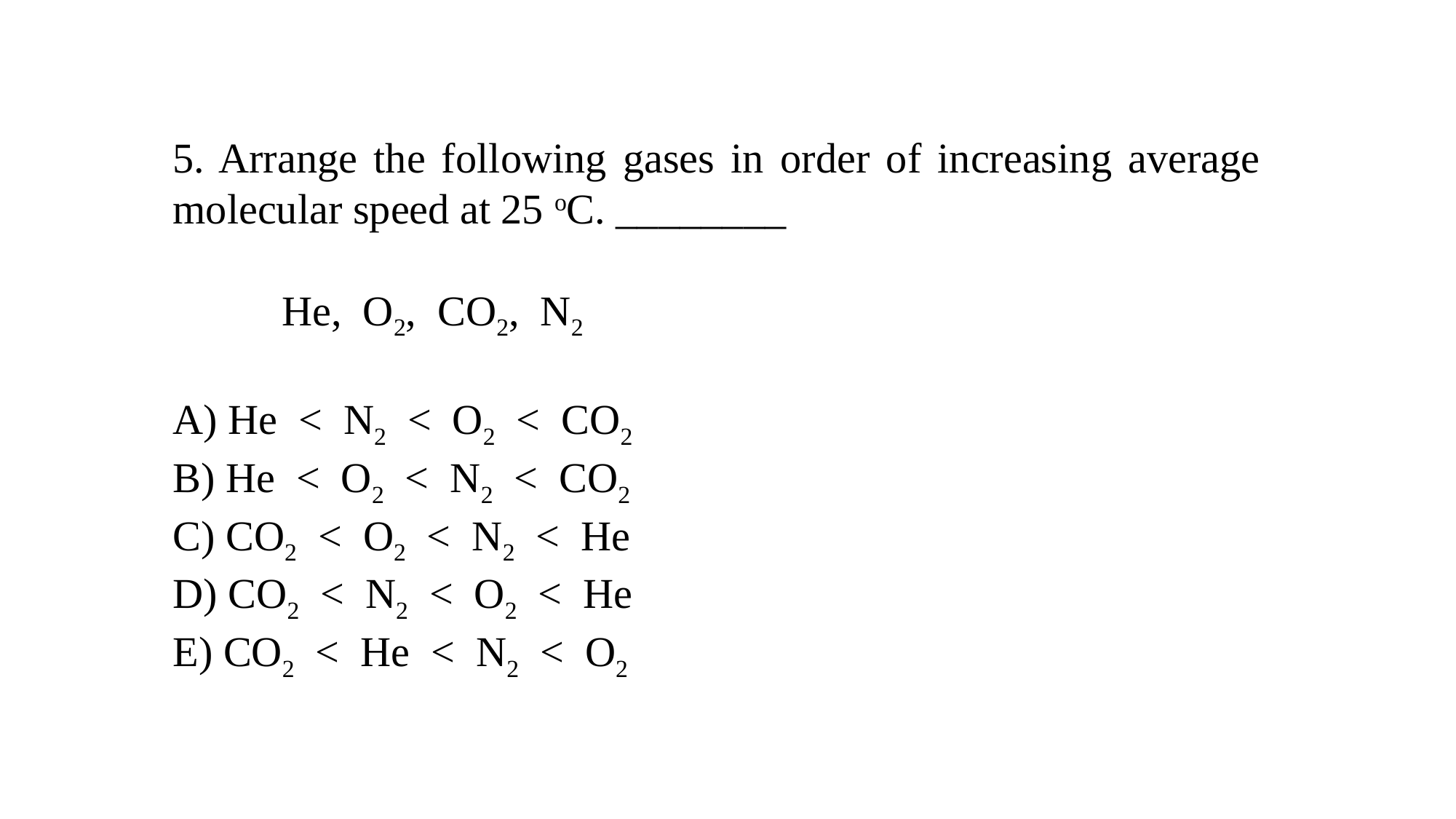

5. Arrange the following gases in order of increasing average molecular speed at 25 oC. ________

	He,  O2,  CO2,  N2

A) He  <  N2  <  O2  <  CO2
B) He  <  O2  <  N2  <  CO2
C) CO2  <  O2  <  N2  <  He
D) CO2  <  N2  <  O2  <  He
E) CO2  <  He  <  N2  <  O2